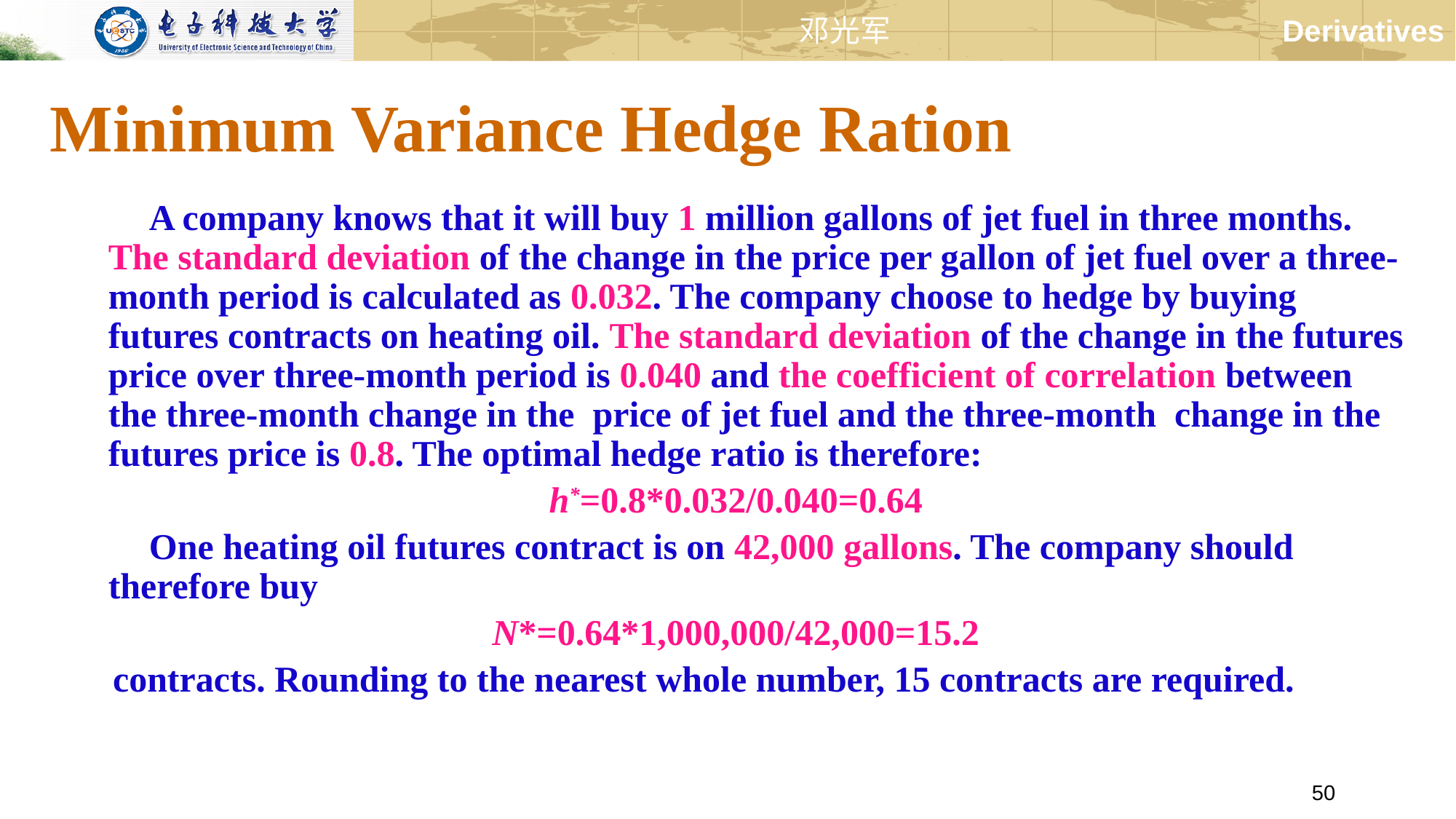

# Minimum Variance Hedge Ration
         A company knows that it will buy 1 million gallons of jet fuel in three months. The standard deviation of the change in the price per gallon of jet fuel over a three-month period is calculated as 0.032. The company choose to hedge by buying futures contracts on heating oil. The standard deviation of the change in the futures price over three-month period is 0.040 and the coefficient of correlation between the three-month change in the  price of jet fuel and the three-month  change in the futures price is 0.8. The optimal hedge ratio is therefore:
h*=0.8*0.032/0.040=0.64
         One heating oil futures contract is on 42,000 gallons. The company should therefore buy
N*=0.64*1,000,000/42,000=15.2
     contracts. Rounding to the nearest whole number, 15 contracts are required.